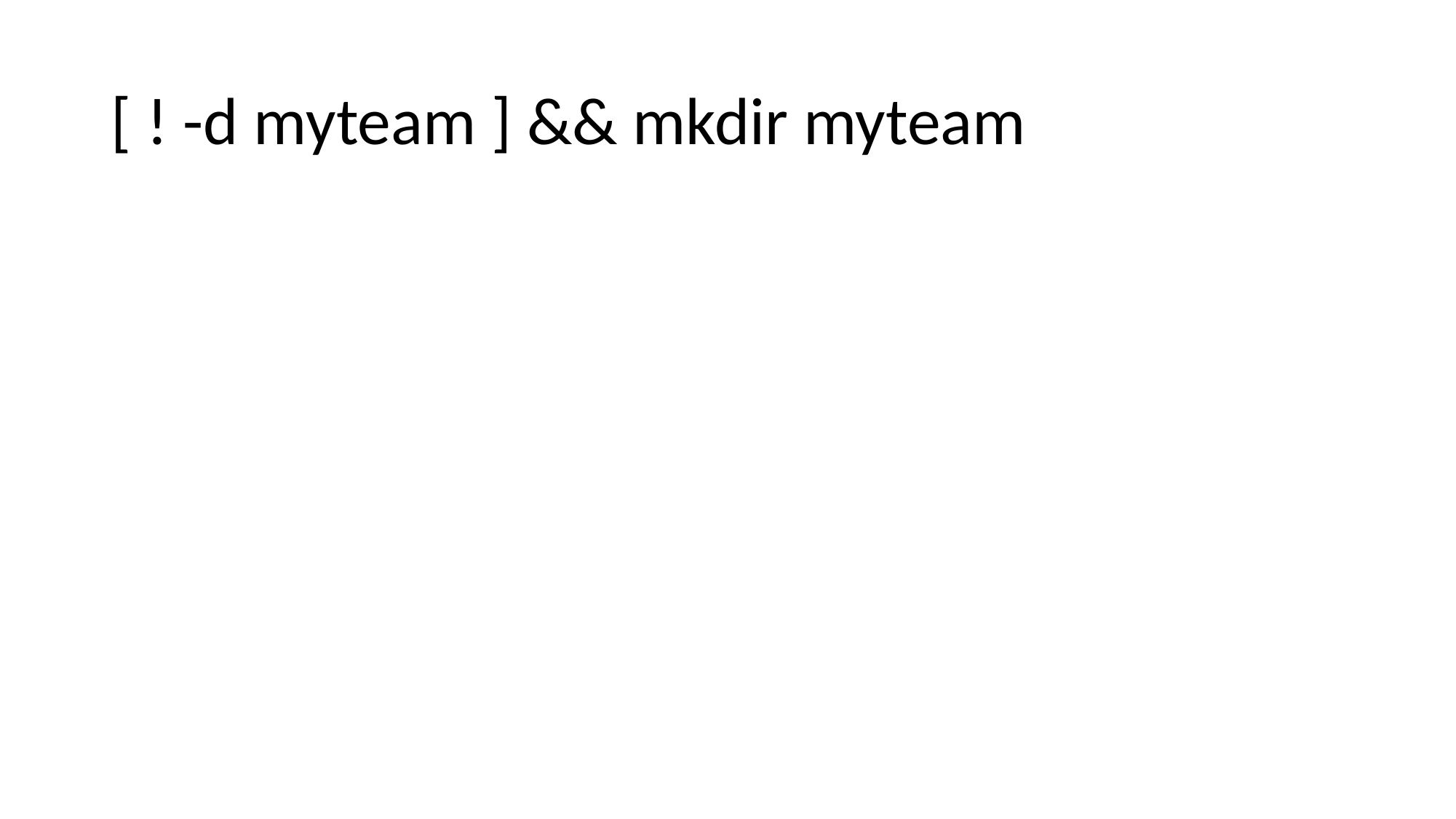

# [ ! -d myteam ] && mkdir myteam